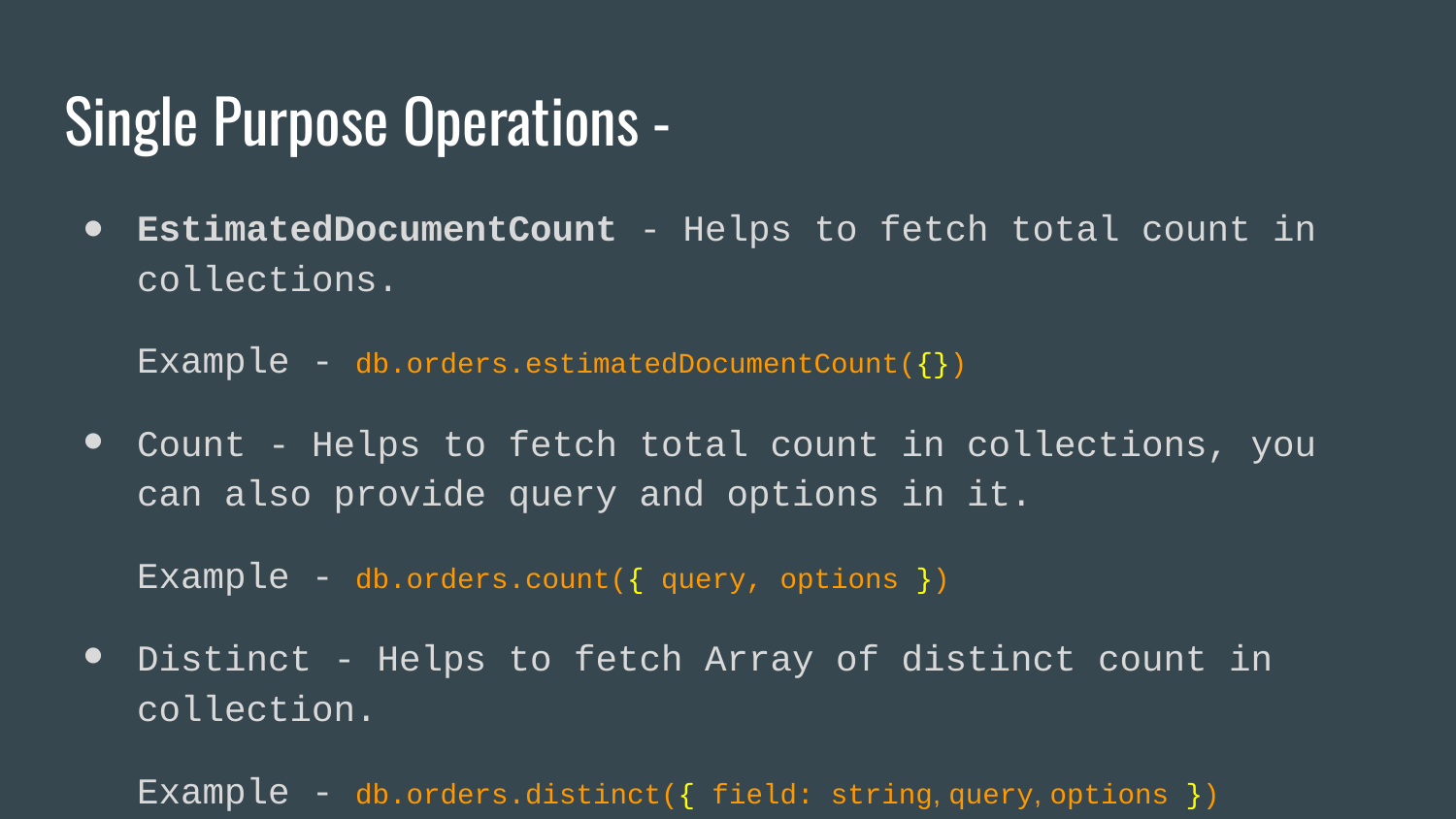

# Single Purpose Operations -
EstimatedDocumentCount - Helps to fetch total count in collections.
Example - db.orders.estimatedDocumentCount({})
Count - Helps to fetch total count in collections, you can also provide query and options in it.
Example - db.orders.count({ query, options })
Distinct - Helps to fetch Array of distinct count in collection.
Example - db.orders.distinct({ field: string, query, options })